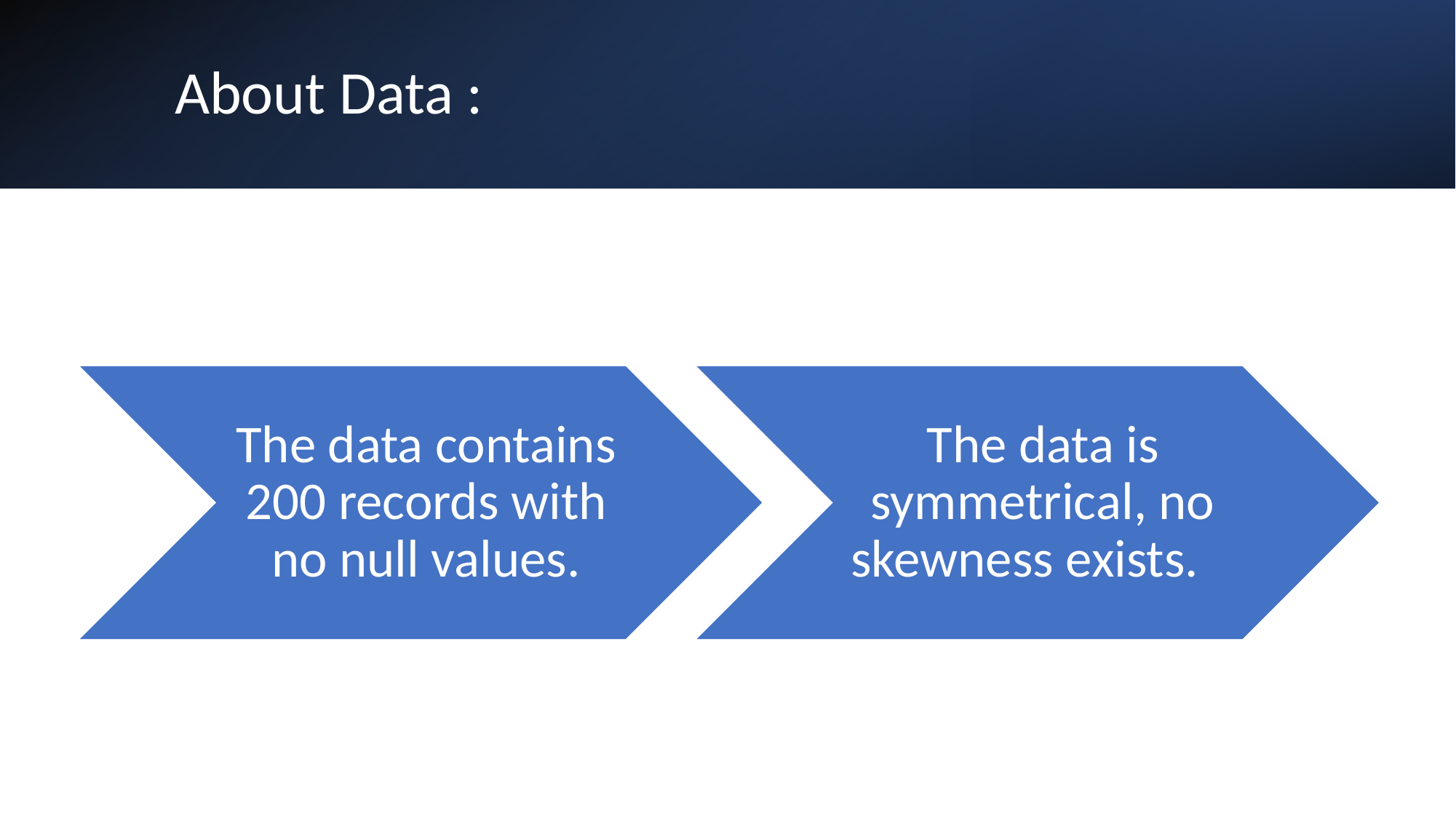

# About Data :
The data contains 200 records with no null values.
The data is symmetrical, no skewness exists.